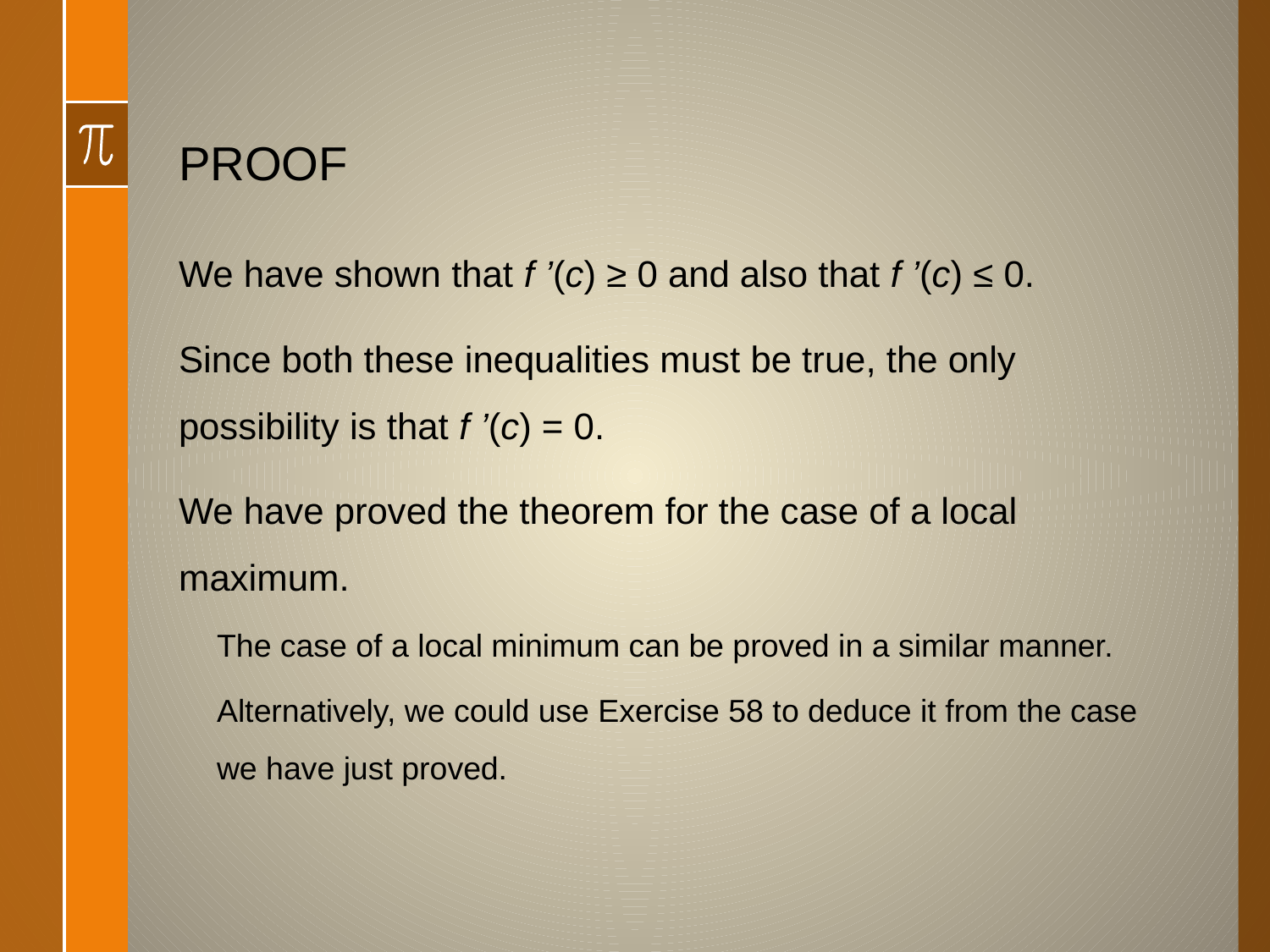

# PROOF
We have shown that f ’(c) ≥ 0 and also that f ’(c) ≤ 0.
Since both these inequalities must be true, the only possibility is that f ’(c) = 0.
We have proved the theorem for the case of a local maximum.
The case of a local minimum can be proved in a similar manner.
Alternatively, we could use Exercise 58 to deduce it from the case we have just proved.